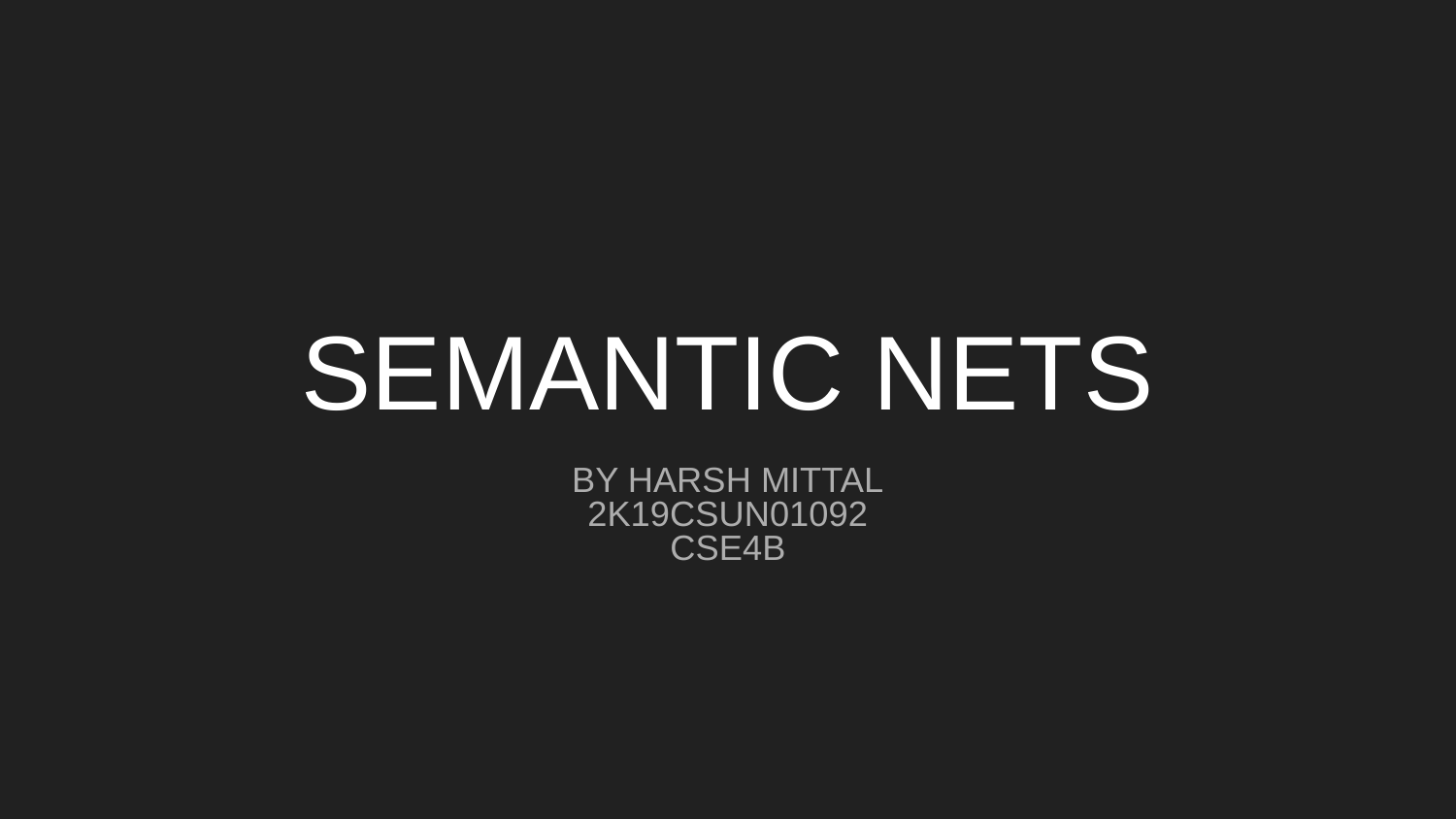

# SEMANTIC NETS
BY HARSH MITTAL
2K19CSUN01092
CSE4B